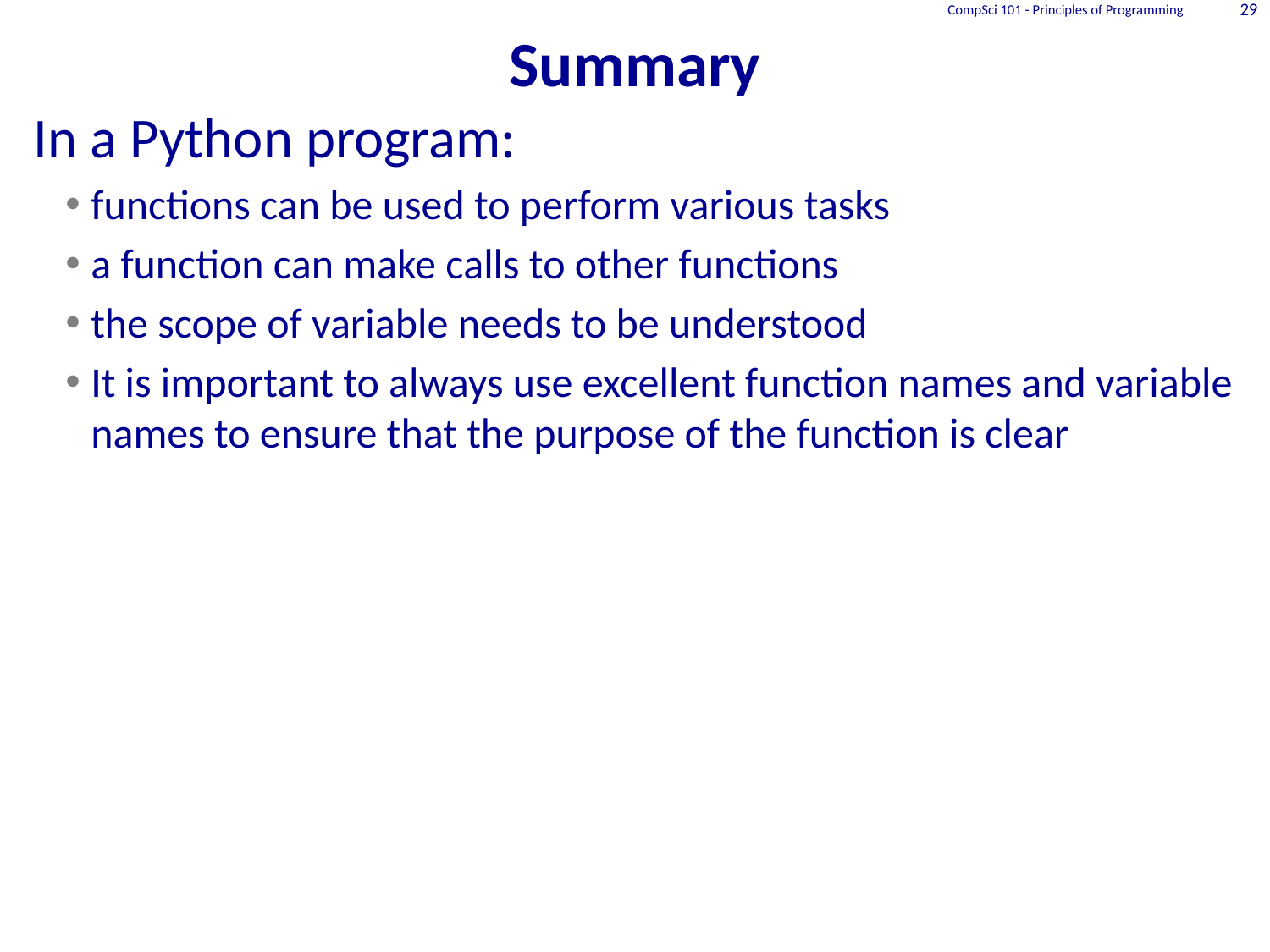

# Summary
CompSci 101 - Principles of Programming
29
In a Python program:
functions can be used to perform various tasks
a function can make calls to other functions
the scope of variable needs to be understood
It is important to always use excellent function names and variable names to ensure that the purpose of the function is clear